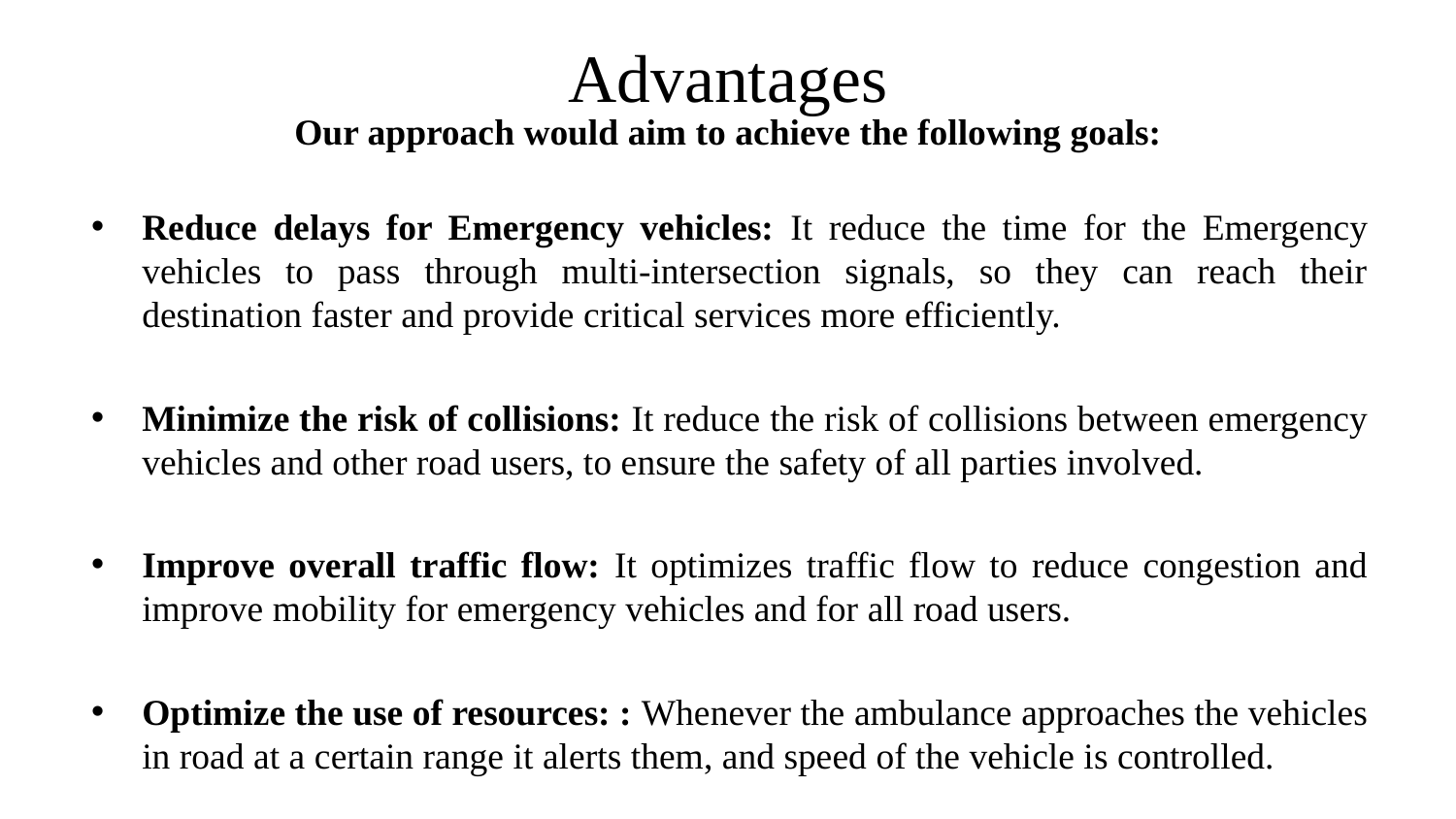

# Advantages
Our approach would aim to achieve the following goals:

Reduce delays for Emergency vehicles: It reduce the time for the Emergency vehicles to pass through multi-intersection signals, so they can reach their destination faster and provide critical services more efficiently.

Minimize the risk of collisions: It reduce the risk of collisions between emergency vehicles and other road users, to ensure the safety of all parties involved.

Improve overall traffic flow: It optimizes traffic flow to reduce congestion and improve mobility for emergency vehicles and for all road users.

Optimize the use of resources: : Whenever the ambulance approaches the vehicles in road at a certain range it alerts them, and speed of the vehicle is controlled.